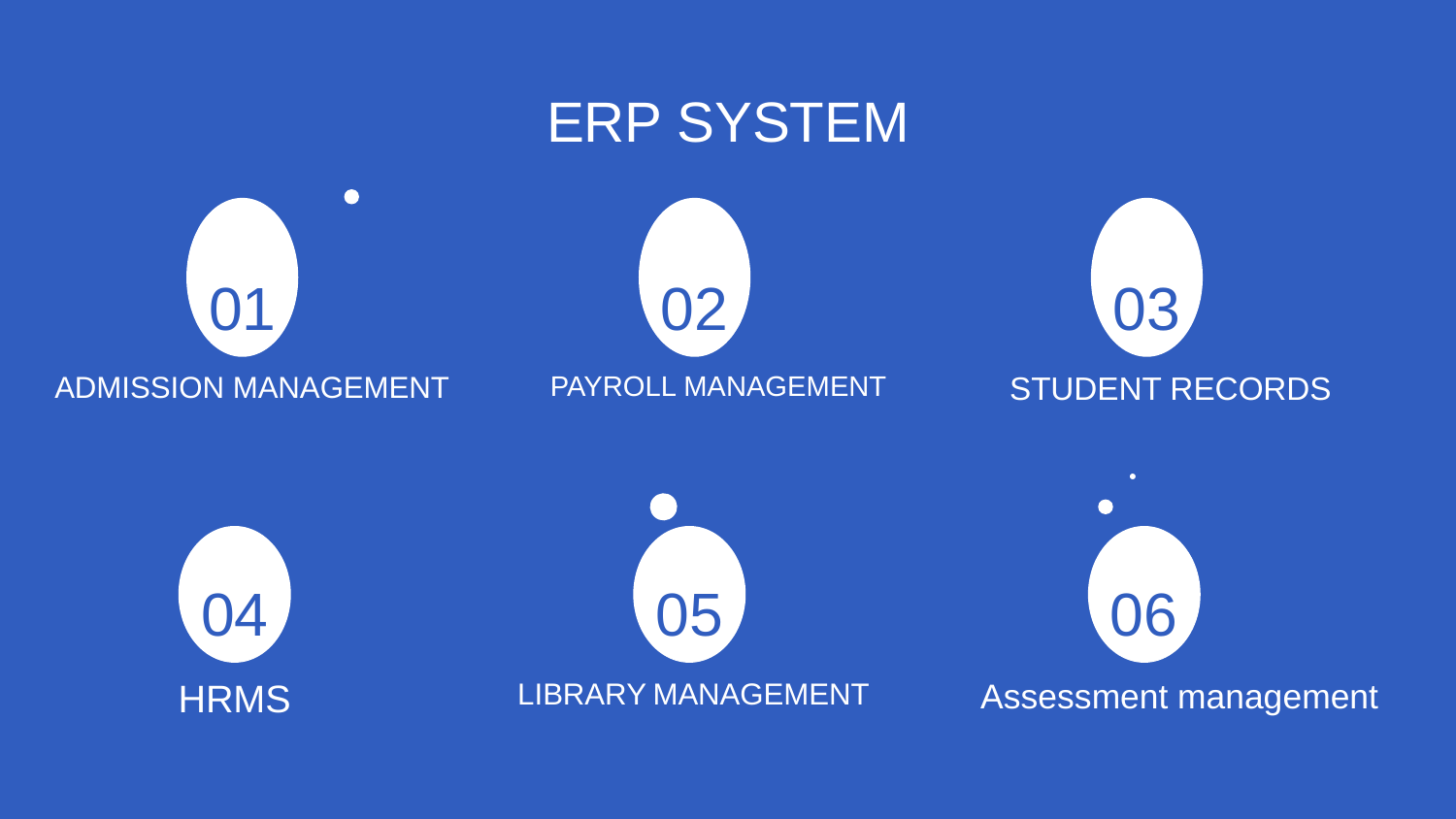

# ERP SYSTEM

01

02
03
ADMISSION MANAGEMENT
PAYROLL MANAGEMENT
STUDENT RECORDS

04

05
06

  LIBRARY MANAGEMENT
Assessment management
HRMS